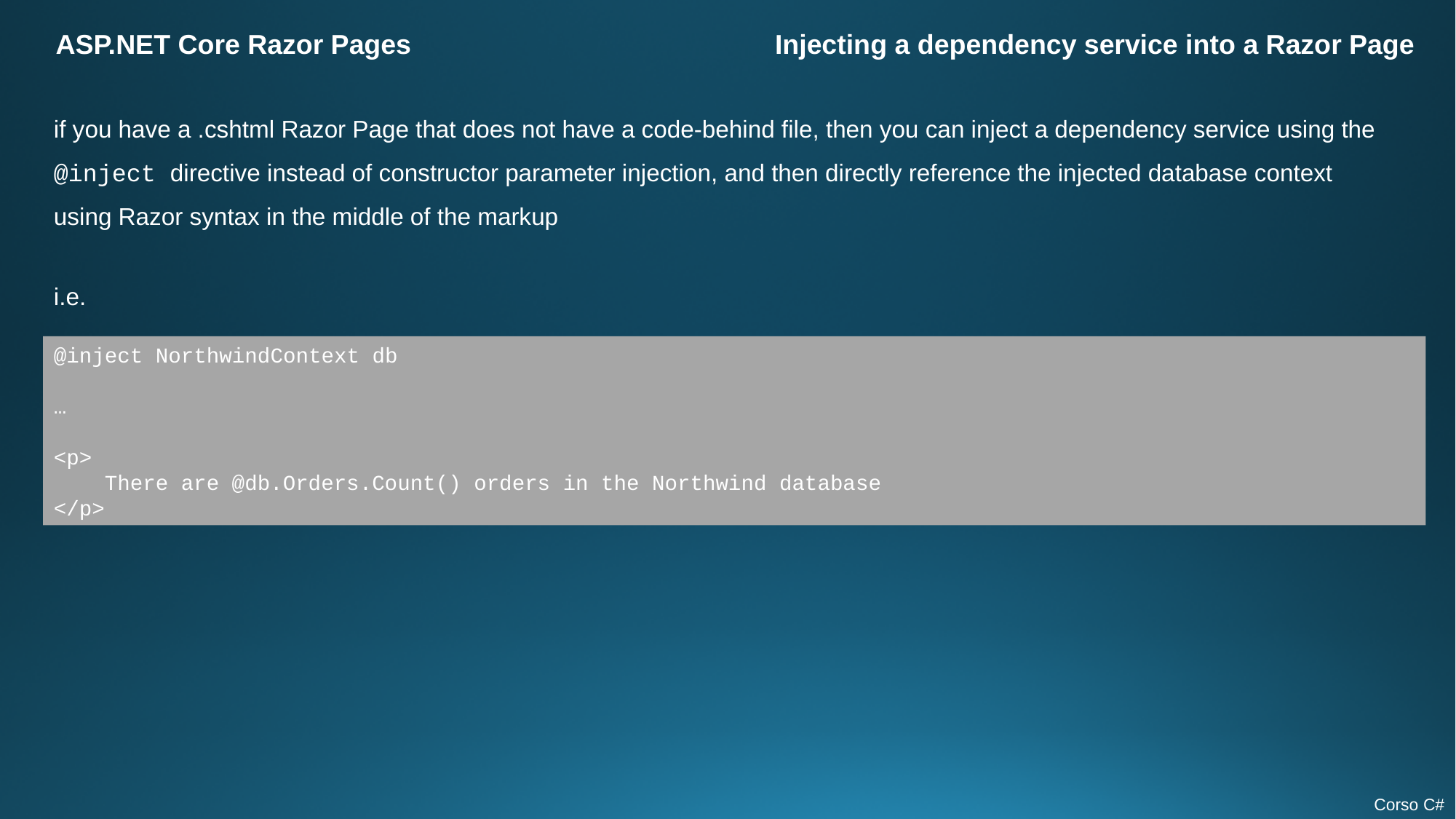

ASP.NET Core Razor Pages
Injecting a dependency service into a Razor Page
if you have a .cshtml Razor Page that does not have a code-behind file, then you can inject a dependency service using the @inject directive instead of constructor parameter injection, and then directly reference the injected database context using Razor syntax in the middle of the markup
i.e.
@inject NorthwindContext db

…

<p>
    There are @db.Orders.Count() orders in the Northwind database
</p>
Corso C#